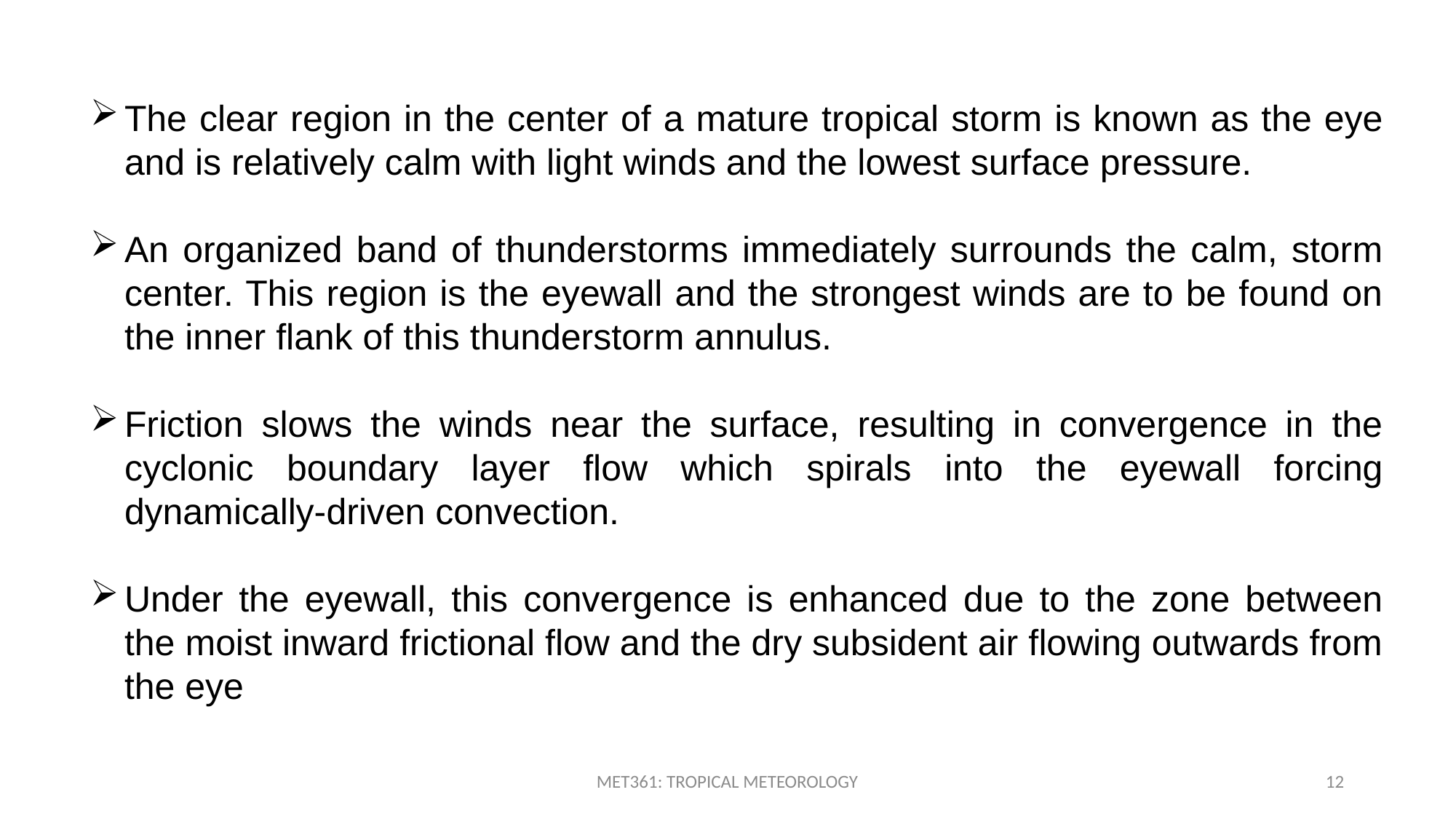

The clear region in the center of a mature tropical storm is known as the eye and is relatively calm with light winds and the lowest surface pressure.

An organized band of thunderstorms immediately surrounds the calm, storm center. This region is the eyewall and the strongest winds are to be found on the inner flank of this thunderstorm annulus.

Friction slows the winds near the surface, resulting in convergence in the cyclonic boundary layer flow which spirals into the eyewall forcing dynamically-driven convection.

Under the eyewall, this convergence is enhanced due to the zone between the moist inward frictional flow and the dry subsident air flowing outwards from the eye
MET361: TROPICAL METEOROLOGY
12